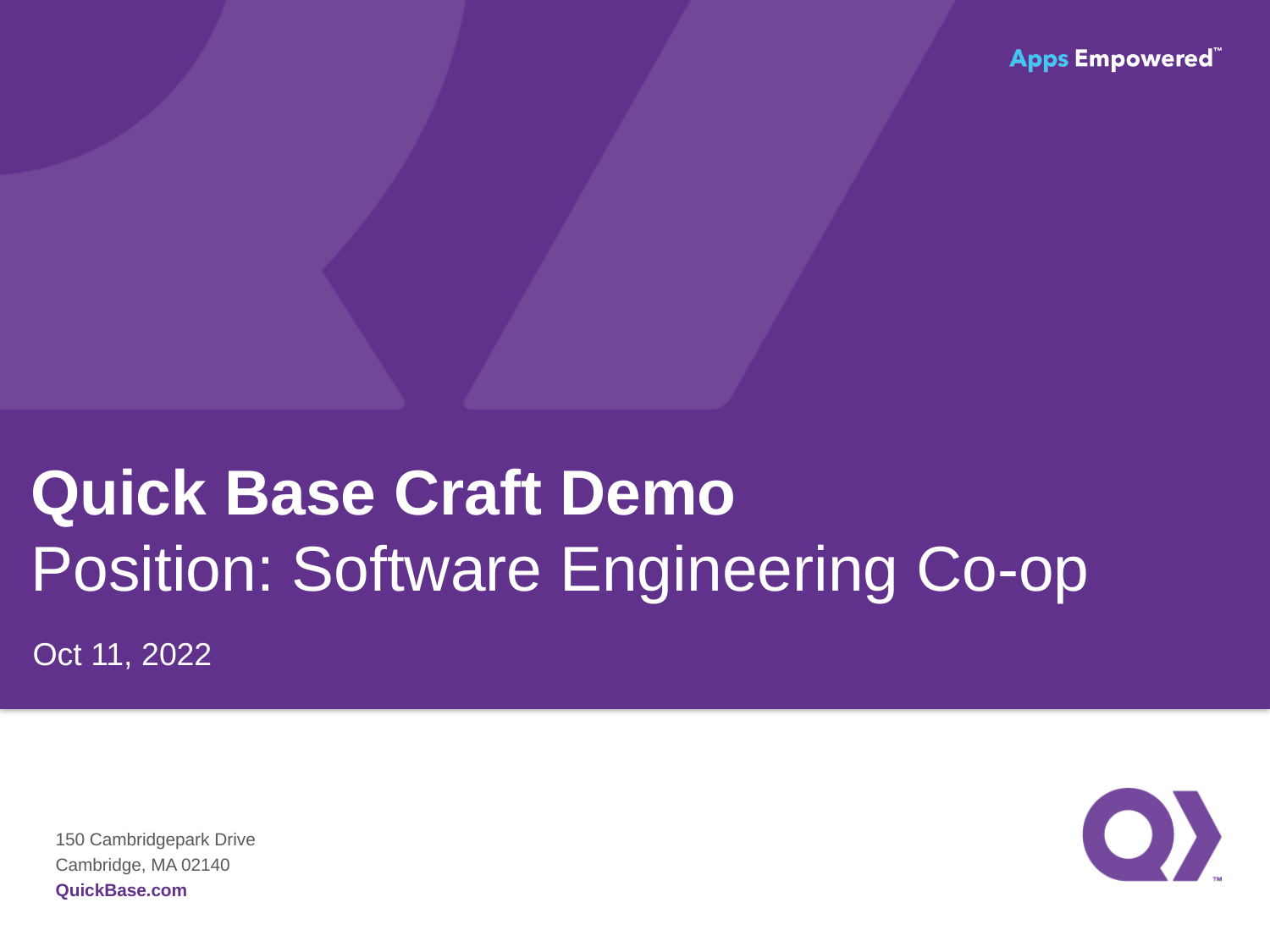

Quick Base Craft Demo
Position: Software Engineering Co-op
Oct 11, 2022